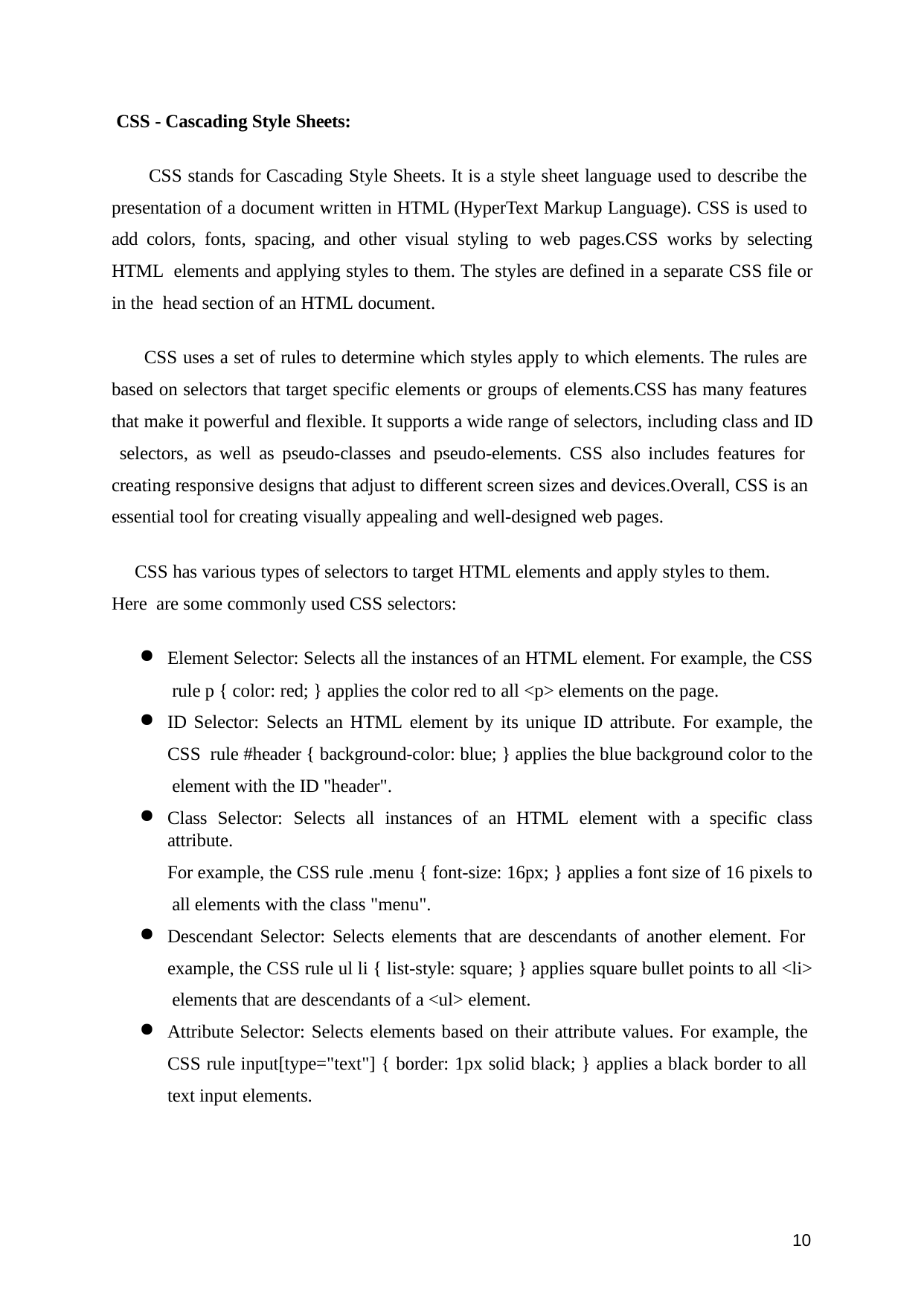

CSS - Cascading Style Sheets:

CSS stands for Cascading Style Sheets. It is a style sheet language used to describe the  presentation of a document written in HTML (HyperText Markup Language). CSS is used to  add colors, fonts, spacing, and other visual styling to web pages.CSS works by selecting HTML  elements and applying styles to them. The styles are defined in a separate CSS file or in the  head section of an HTML document.

CSS uses a set of rules to determine which styles apply to which elements. The rules are  based on selectors that target specific elements or groups of elements.CSS has many features  that make it powerful and flexible. It supports a wide range of selectors, including class and ID  selectors, as well as pseudo-classes and pseudo-elements. CSS also includes features for  creating responsive designs that adjust to different screen sizes and devices.Overall, CSS is an  essential tool for creating visually appealing and well-designed web pages.

CSS has various types of selectors to target HTML elements and apply styles to them. Here  are some commonly used CSS selectors:

Element Selector: Selects all the instances of an HTML element. For example, the CSS  rule p { color: red; } applies the color red to all <p> elements on the page.
ID Selector: Selects an HTML element by its unique ID attribute. For example, the CSS  rule #header { background-color: blue; } applies the blue background color to the  element with the ID "header".
Class Selector: Selects all instances of an HTML element with a specific class attribute.
For example, the CSS rule .menu { font-size: 16px; } applies a font size of 16 pixels to  all elements with the class "menu".
Descendant Selector: Selects elements that are descendants of another element. For  example, the CSS rule ul li { list-style: square; } applies square bullet points to all <li>  elements that are descendants of a <ul> element.
Attribute Selector: Selects elements based on their attribute values. For example, the
CSS rule input[type="text"] { border: 1px solid black; } applies a black border to all  text input elements.
10